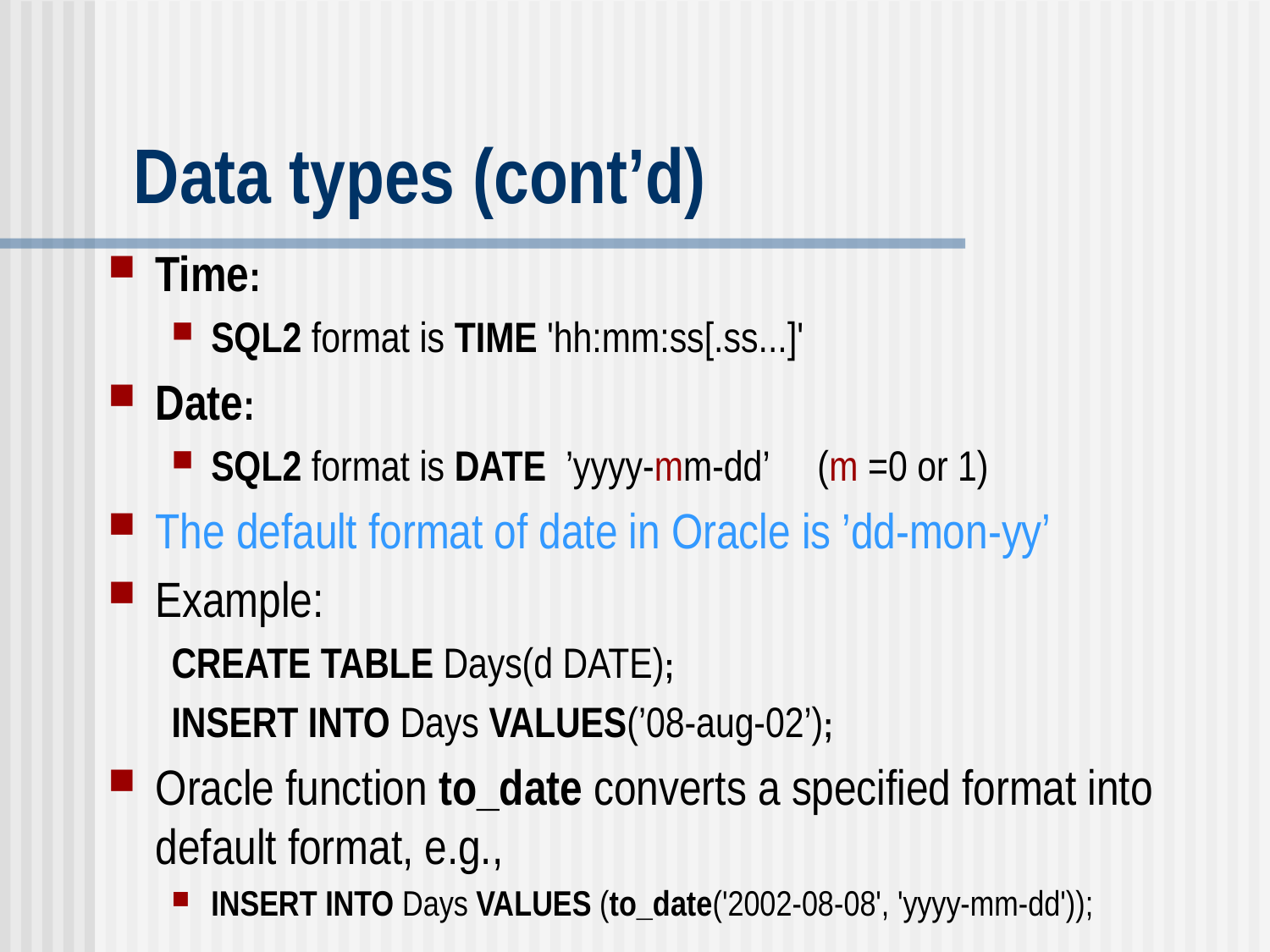

# Data types (cont’d)
Time:
SQL2 format is TIME 'hh:mm:ss[.ss...]'
Date:
SQL2 format is DATE  ’yyyy-mm-dd’     (m =0 or 1)
The default format of date in Oracle is ’dd-mon-yy’
Example:
CREATE TABLE Days(d DATE);
INSERT INTO Days VALUES(’08-aug-02’);
Oracle function to_date converts a specified format into default format, e.g.,
INSERT INTO Days VALUES (to_date('2002-08-08', 'yyyy-mm-dd'));